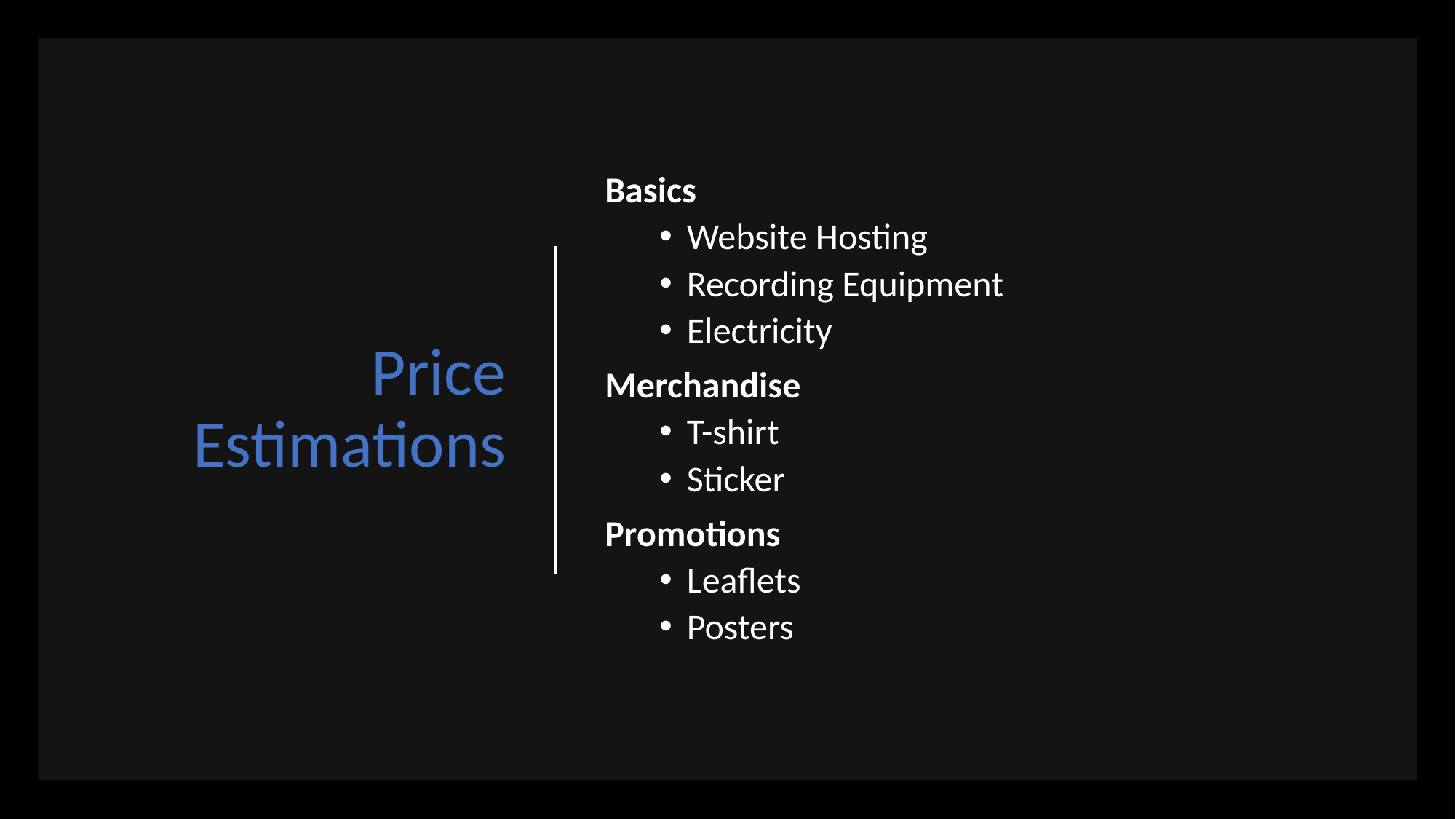

# Price Estimations
Basics
Website Hosting
Recording Equipment
Electricity
Merchandise
T-shirt
Sticker
Promotions
Leaflets
Posters